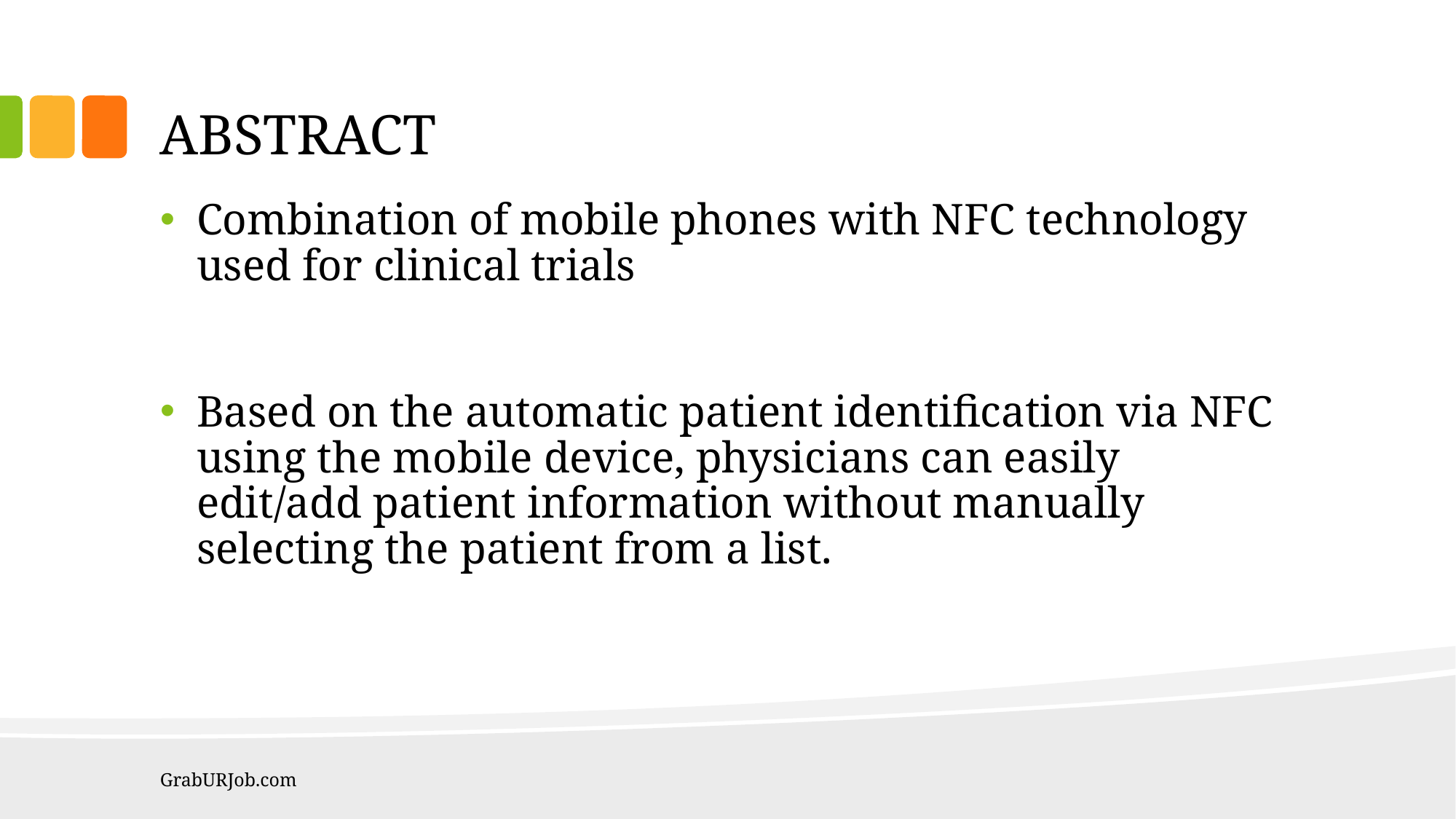

# ABSTRACT
Combination of mobile phones with NFC technology used for clinical trials

Based on the automatic patient identification via NFC using the mobile device, physicians can easily  edit/add patient information without manually selecting the patient from a list.

GrabURJob.com